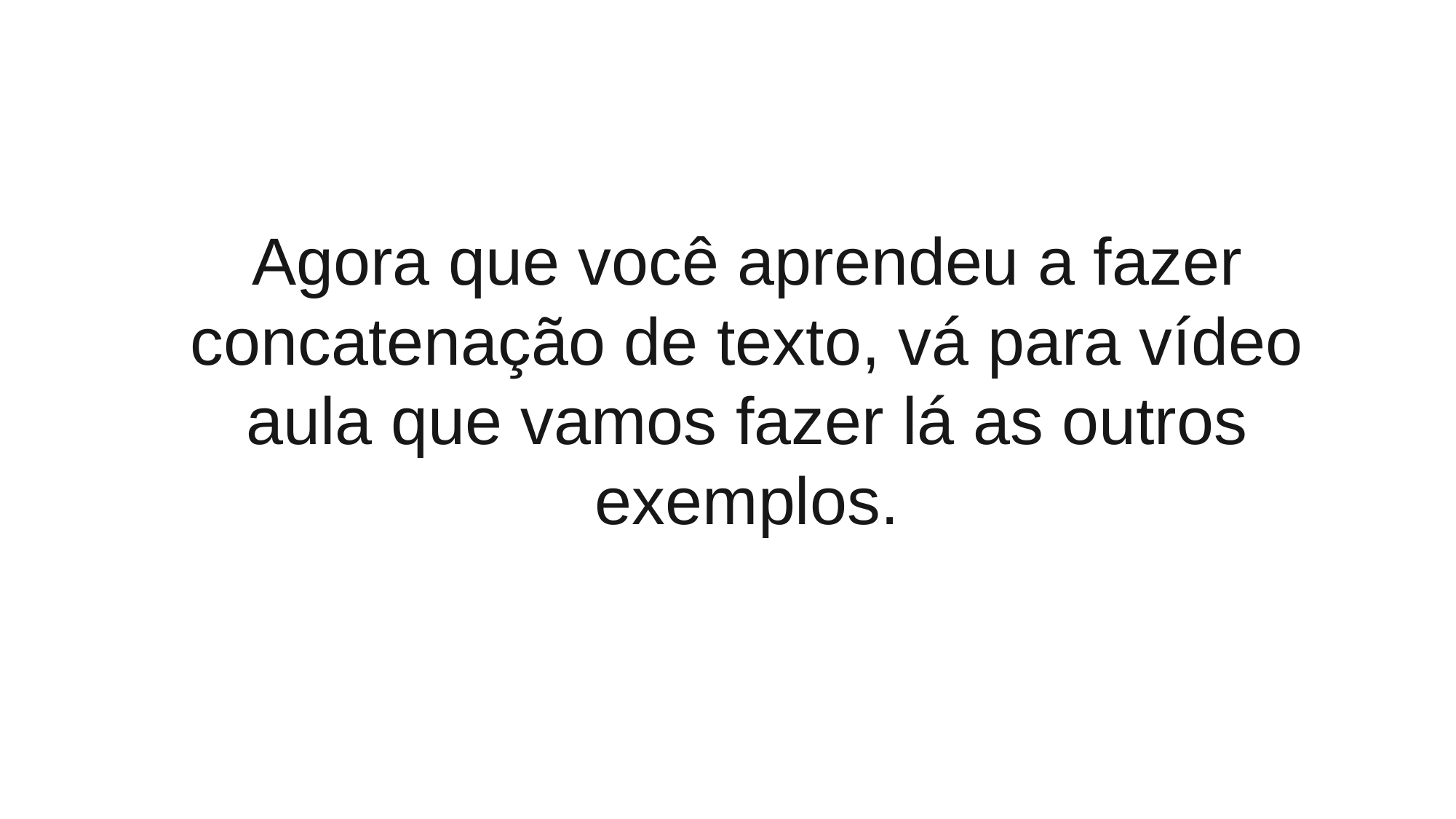

Agora que você aprendeu a fazer concatenação de texto, vá para vídeo aula que vamos fazer lá as outros exemplos.